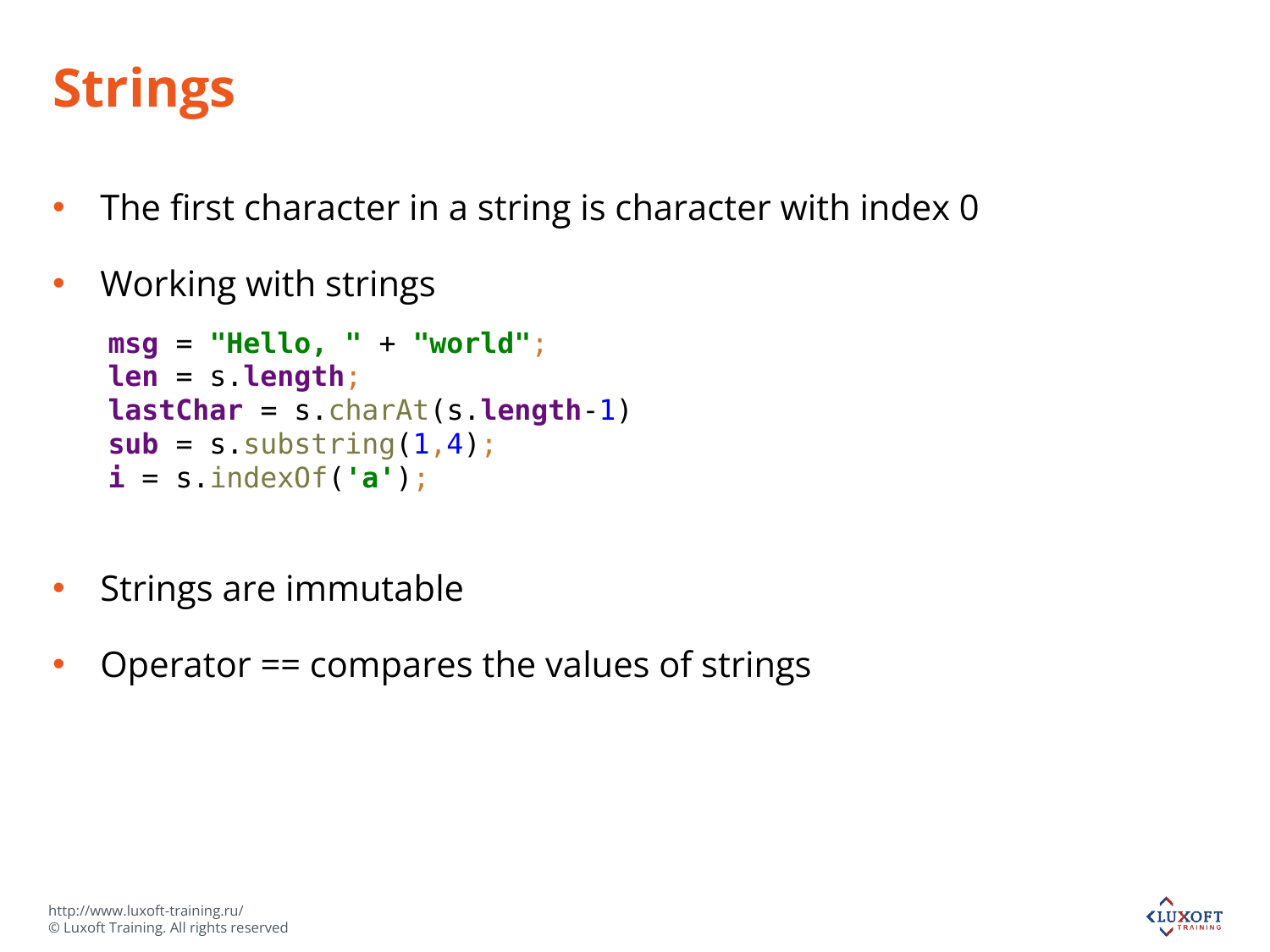

# Strings
The first character in a string is character with index 0
Working with strings

Strings are immutable
Operator == compares the values of strings

msg = "Hello, " + "world";
len = s.length;
lastChar = s.charAt(s.length-1)
sub = s.substring(1,4);
i = s.indexOf('a');